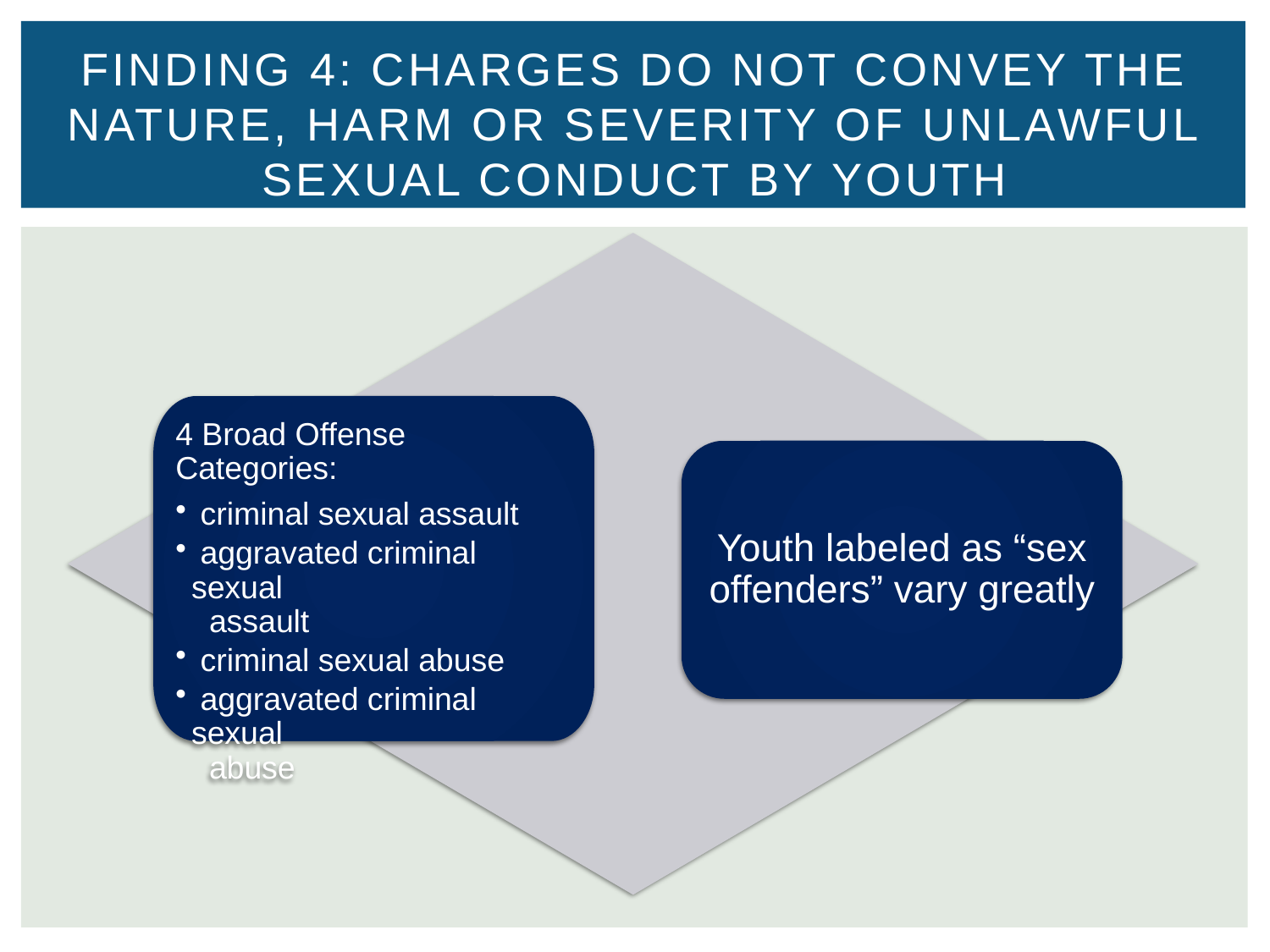

# Finding 4: charges do not convey the nature, harm or severity of unlawful sexual conduct by youth

4 Broad Offense Categories:
 criminal sexual assault
 aggravated criminal sexual
  assault
 criminal sexual abuse
 aggravated criminal sexual
  abuse
Youth labeled as “sex offenders” vary greatly